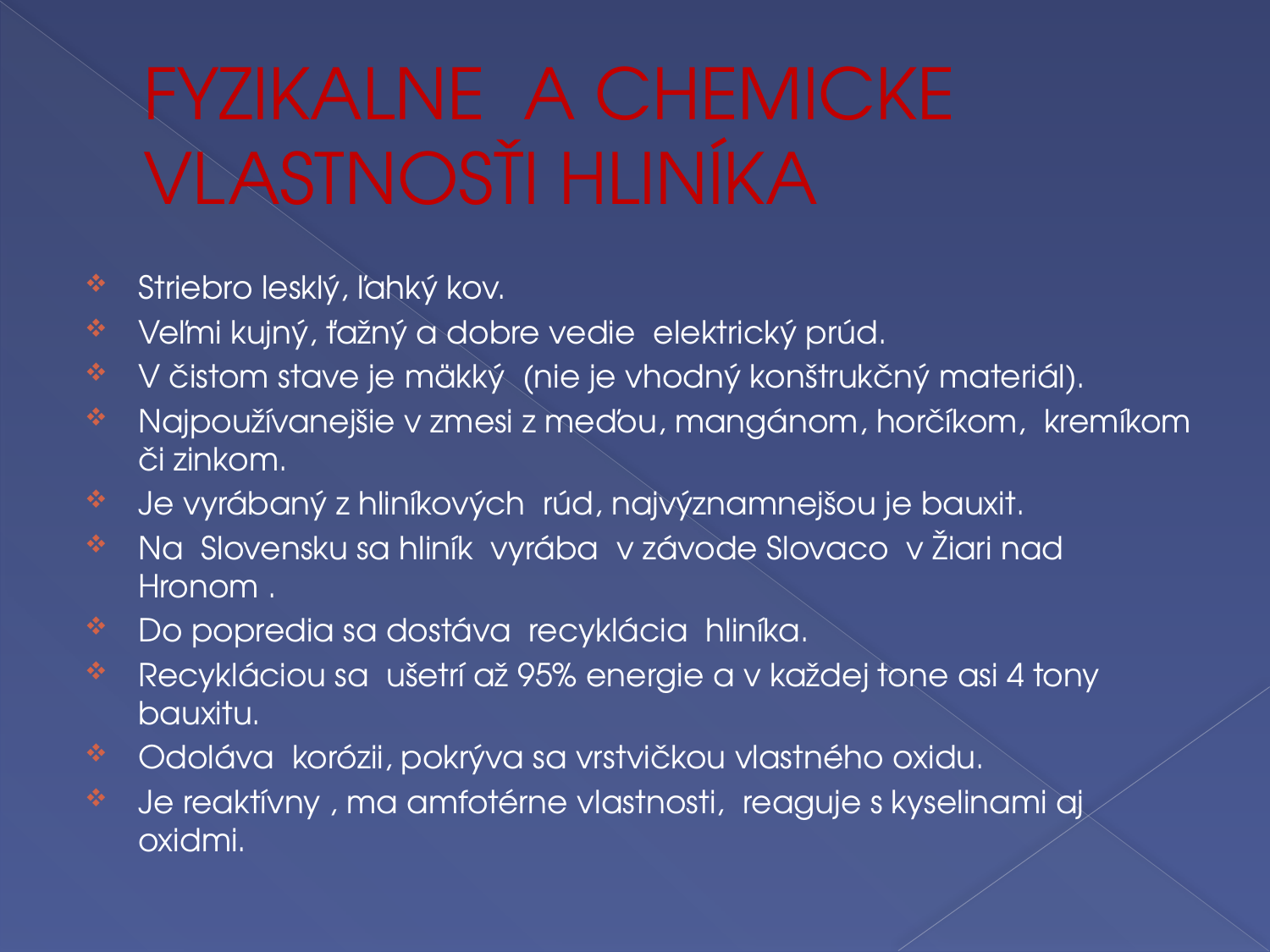

# FYZIKALNE  A CHEMICKE VLASTNOSŤI HLINÍKA
Striebro lesklý, ľahký kov.
Veľmi kujný, ťažný a dobre vedie  elektrický prúd.
V čistom stave je mäkký  (nie je vhodný konštrukčný materiál).
Najpoužívanejšie v zmesi z meďou, mangánom, horčíkom,  kremíkom či zinkom.
Je vyrábaný z hliníkových  rúd, najvýznamnejšou je bauxit.
Na  Slovensku sa hliník  vyrába  v závode Slovaco  v Žiari nad Hronom .
Do popredia sa dostáva  recyklácia  hliníka.
Recykláciou sa  ušetrí až 95% energie a v každej tone asi 4 tony bauxitu.
Odoláva  korózii, pokrýva sa vrstvičkou vlastného oxidu.
Je reaktívny , ma amfotérne vlastnosti,  reaguje s kyselinami aj oxidmi.